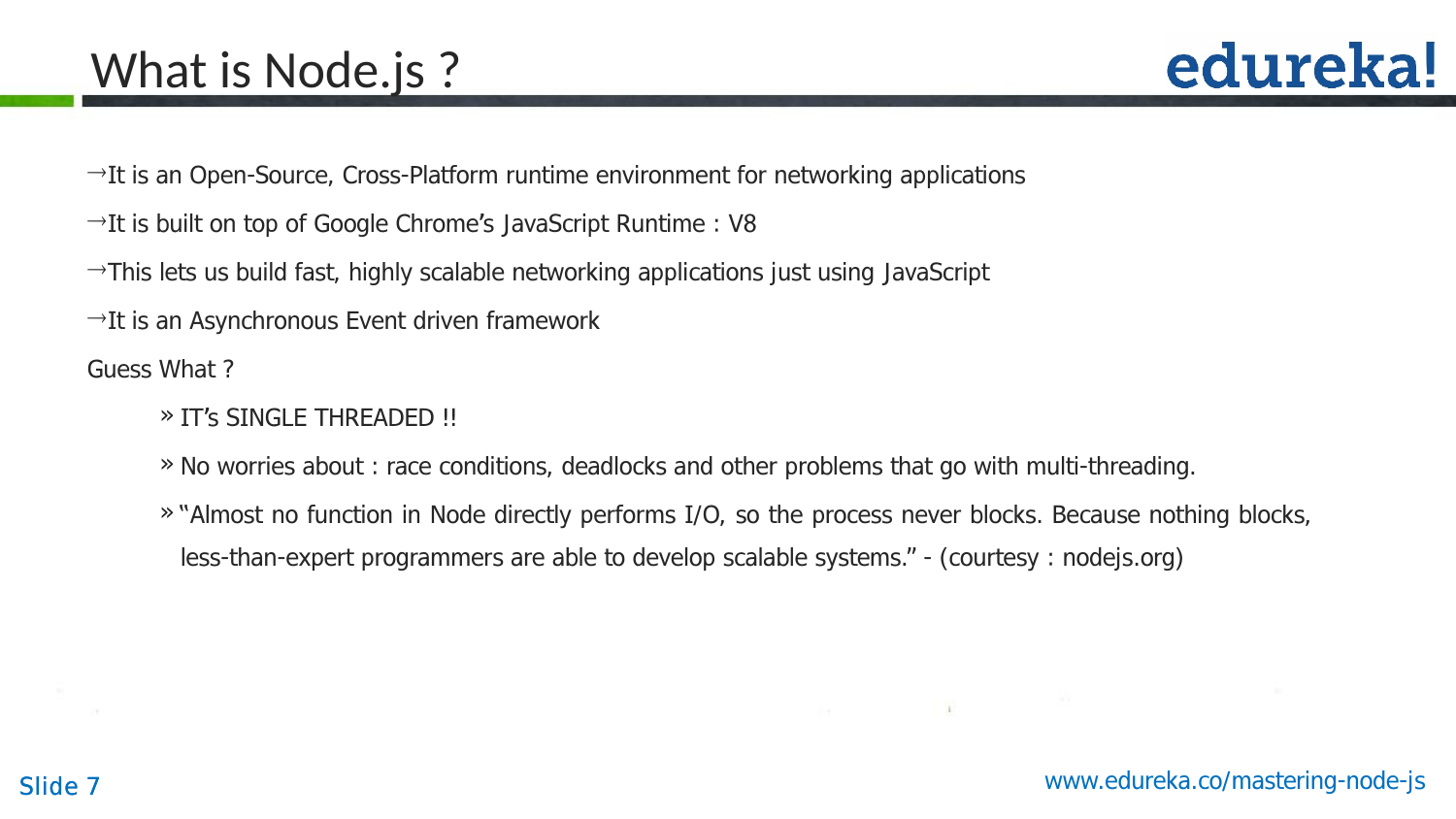

# What is Node.js ?
It is an Open-Source, Cross-Platform runtime environment for networking applications
It is built on top of Google Chrome’s JavaScript Runtime : V8
This lets us build fast, highly scalable networking applications just using JavaScript
It is an Asynchronous Event driven framework
Guess What ?
IT’s SINGLE THREADED !!
No worries about : race conditions, deadlocks and other problems that go with multi-threading.
“Almost no function in Node directly performs I/O, so the process never blocks. Because nothing blocks, less-than-expert programmers are able to develop scalable systems.” - (courtesy : nodejs.org)